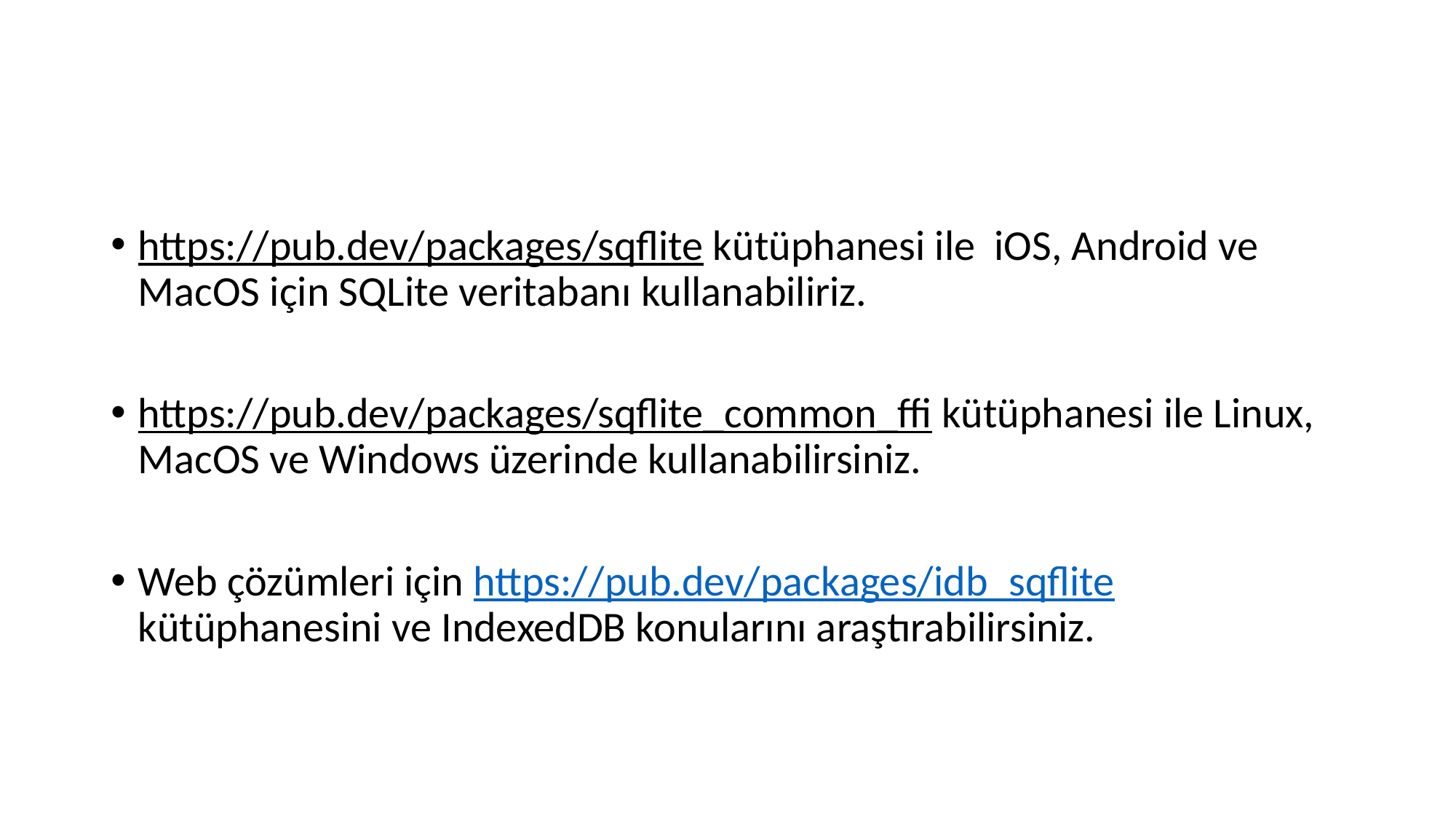

#
https://pub.dev/packages/sqflite kütüphanesi ile  iOS, Android ve MacOS için SQLite veritabanı kullanabiliriz.

https://pub.dev/packages/sqflite_common_ffi kütüphanesi ile Linux, MacOS ve Windows üzerinde kullanabilirsiniz.

Web çözümleri için https://pub.dev/packages/idb_sqflite kütüphanesini ve IndexedDB konularını araştırabilirsiniz.